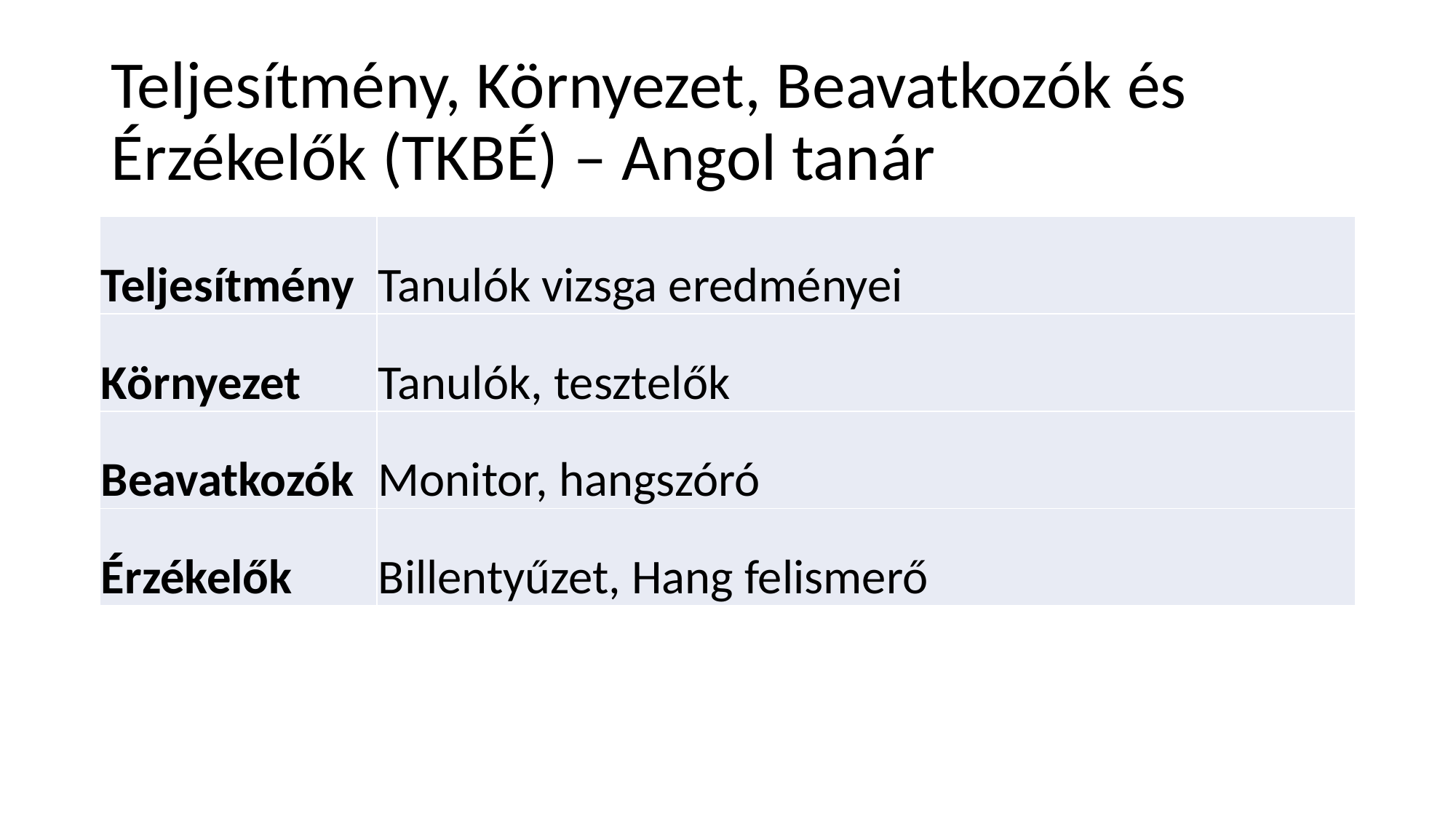

# Teljesítmény, Környezet, Beavatkozók és Érzékelők (TKBÉ) – Angol tanár
| Teljesítmény | Tanulók vizsga eredményei |
| --- | --- |
| Környezet | Tanulók, tesztelők |
| Beavatkozók | Monitor, hangszóró |
| Érzékelők | Billentyűzet, Hang felismerő |